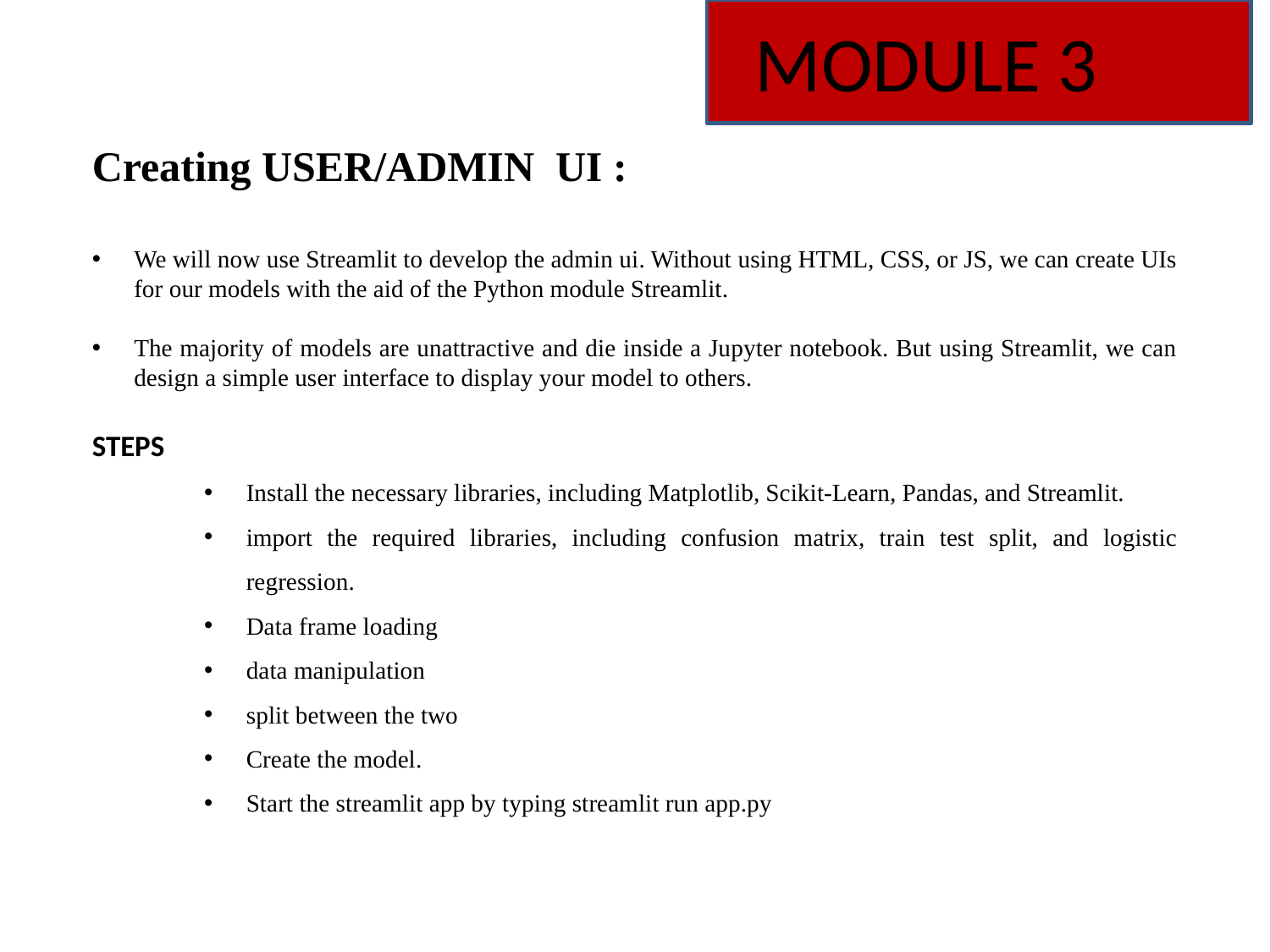

# MODULE 3
Creating USER/ADMIN  UI :

We will now use Streamlit to develop the admin ui. Without using HTML, CSS, or JS, we can create UIs for our models with the aid of the Python module Streamlit.

The majority of models are unattractive and die inside a Jupyter notebook. But using Streamlit, we can design a simple user interface to display your model to others.

STEPS
Install the necessary libraries, including Matplotlib, Scikit-Learn, Pandas, and Streamlit.
import the required libraries, including confusion matrix, train test split, and logistic regression.
Data frame loading
data manipulation
split between the two
Create the model.
Start the streamlit app by typing streamlit run app.py